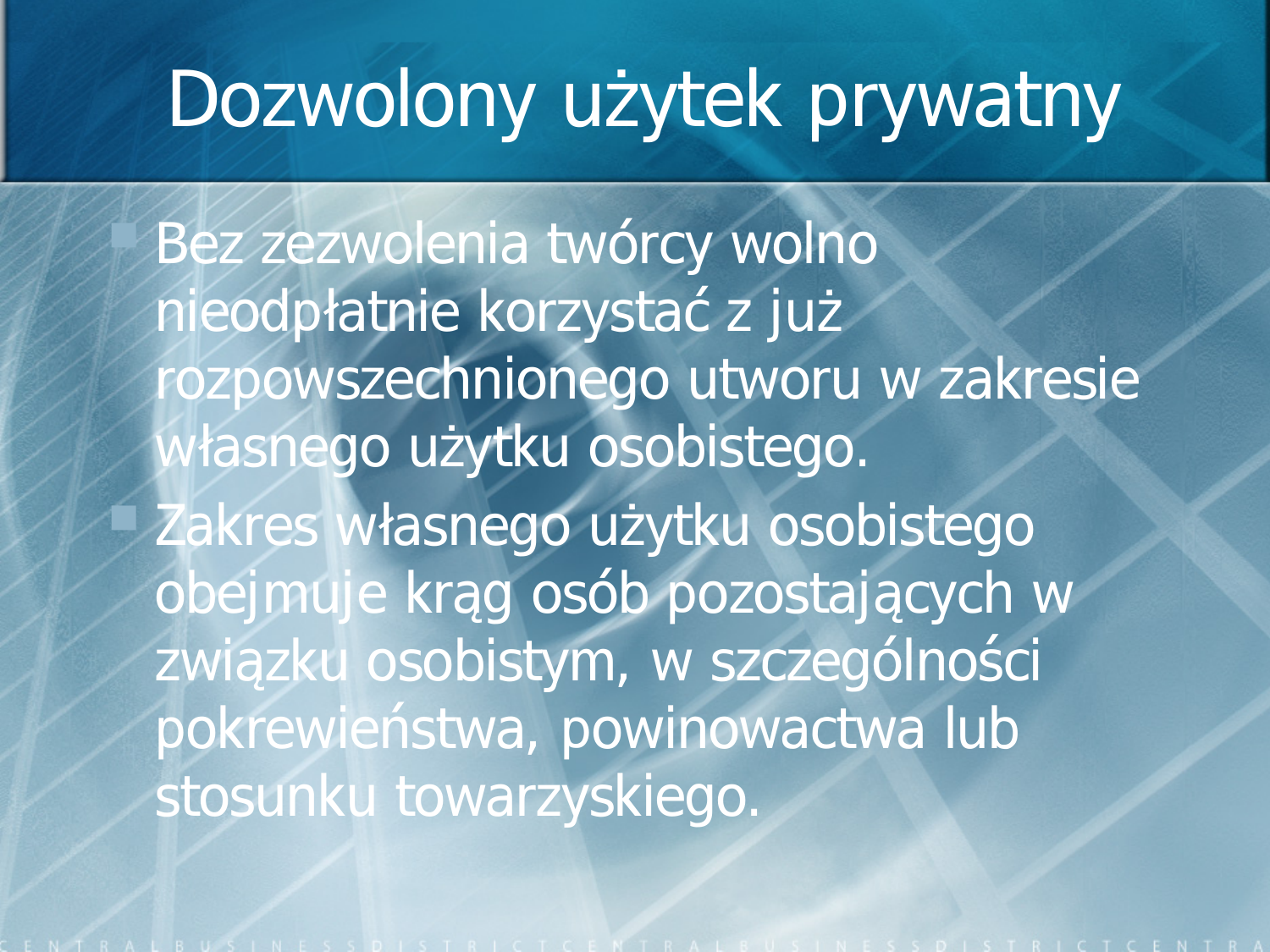

# Dozwolony użytek prywatny
Bez zezwolenia twórcy wolno nieodpłatnie korzystać z już rozpowszechnionego utworu w zakresie własnego użytku osobistego.
Zakres własnego użytku osobistego obejmuje krąg osób pozostających w związku osobistym, w szczególności pokrewieństwa, powinowactwa lub stosunku towarzyskiego.